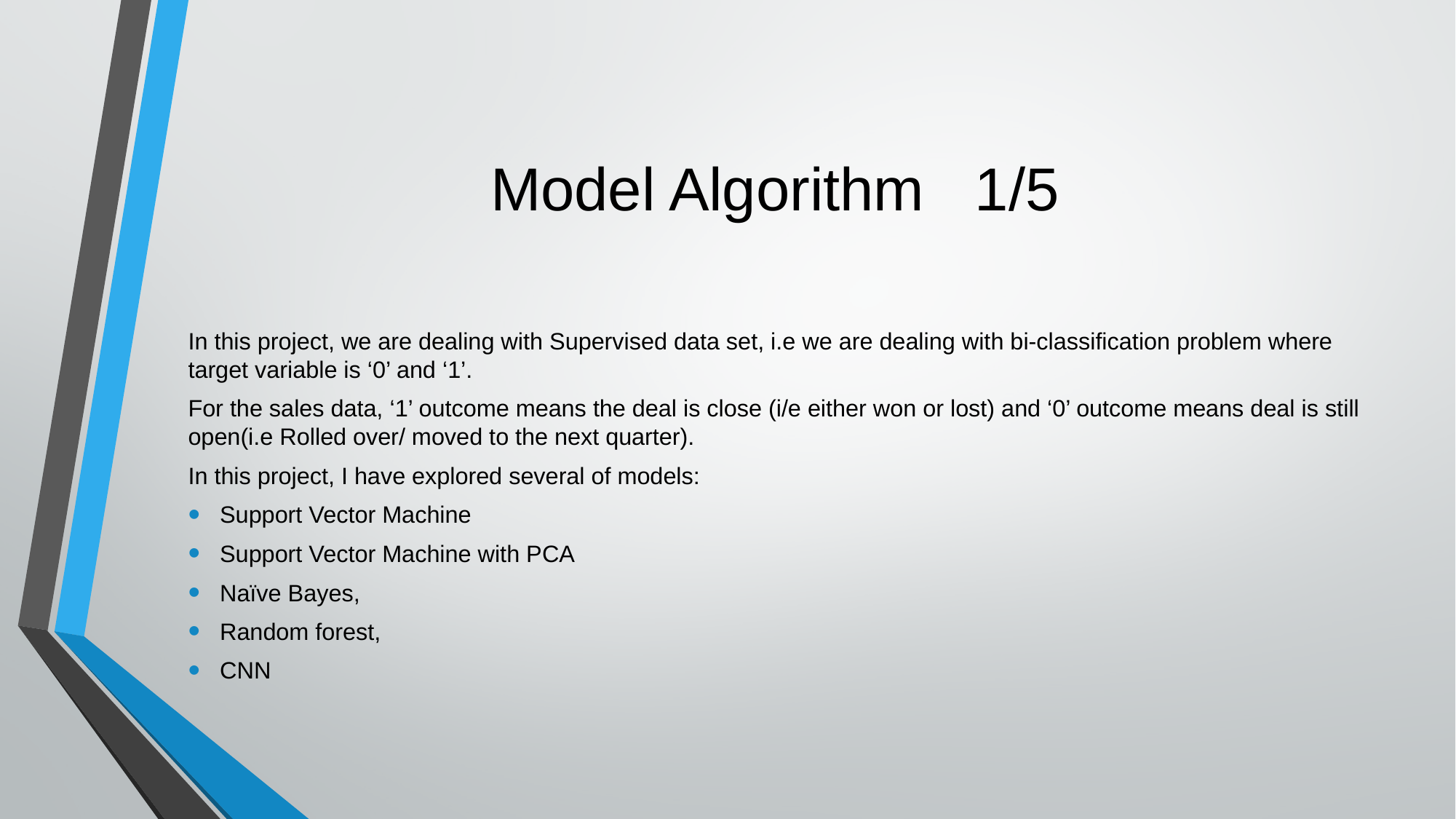

# Model Algorithm   1/5
In this project, we are dealing with Supervised data set, i.e we are dealing with bi-classification problem where target variable is ‘0’ and ‘1’.
For the sales data, ‘1’ outcome means the deal is close (i/e either won or lost) and ‘0’ outcome means deal is still open(i.e Rolled over/ moved to the next quarter).
In this project, I have explored several of models:
Support Vector Machine
Support Vector Machine with PCA
Naïve Bayes,
Random forest,
CNN